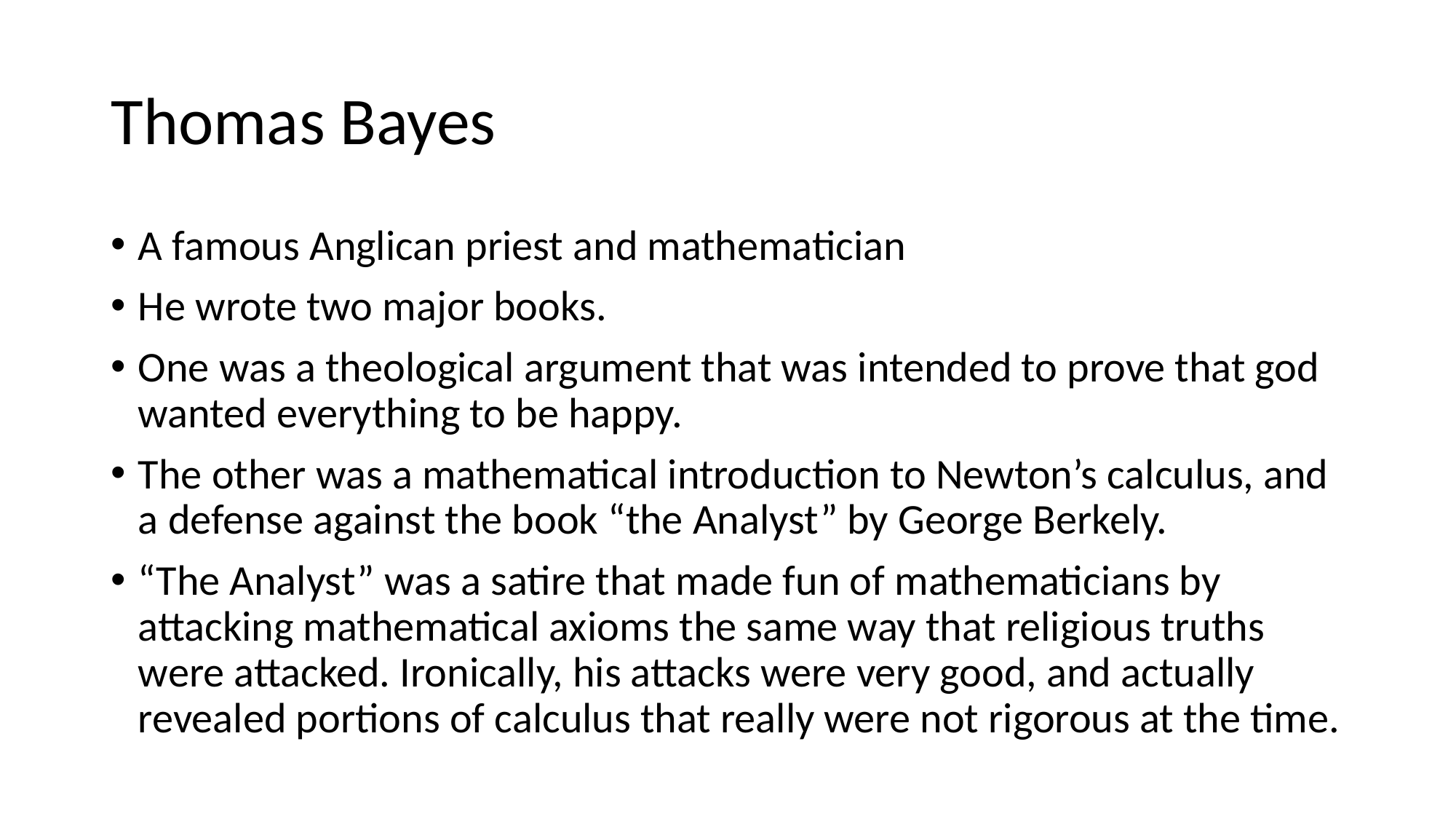

# Thomas Bayes
A famous Anglican priest and mathematician
He wrote two major books.
One was a theological argument that was intended to prove that god wanted everything to be happy.
The other was a mathematical introduction to Newton’s calculus, and a defense against the book “the Analyst” by George Berkely.
“The Analyst” was a satire that made fun of mathematicians by attacking mathematical axioms the same way that religious truths were attacked. Ironically, his attacks were very good, and actually revealed portions of calculus that really were not rigorous at the time.